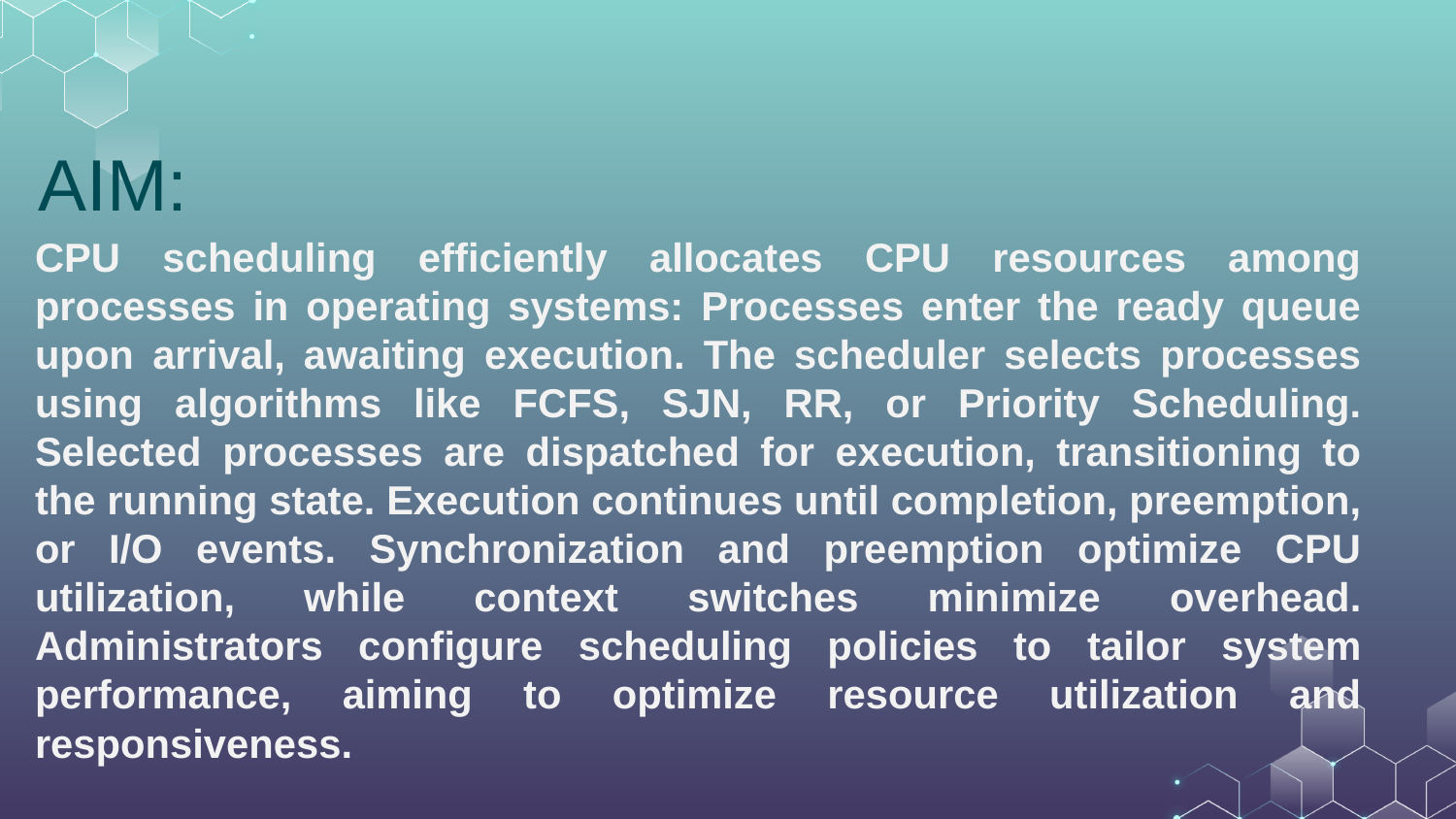

# AIM:
CPU scheduling efficiently allocates CPU resources among processes in operating systems: Processes enter the ready queue upon arrival, awaiting execution. The scheduler selects processes using algorithms like FCFS, SJN, RR, or Priority Scheduling. Selected processes are dispatched for execution, transitioning to the running state. Execution continues until completion, preemption, or I/O events. Synchronization and preemption optimize CPU utilization, while context switches minimize overhead. Administrators configure scheduling policies to tailor system performance, aiming to optimize resource utilization and responsiveness.